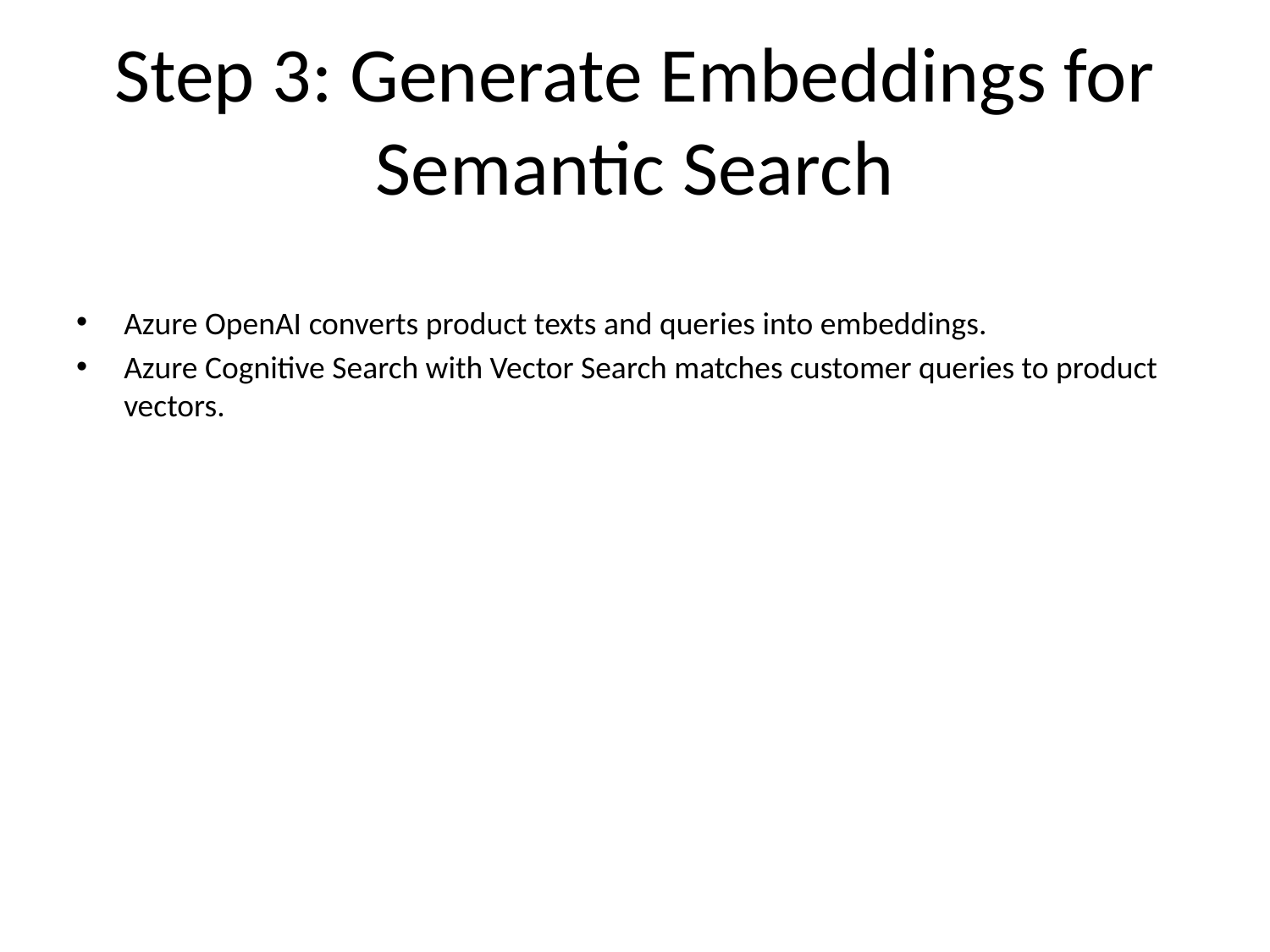

# Step 3: Generate Embeddings for Semantic Search

Azure OpenAI converts product texts and queries into embeddings.
Azure Cognitive Search with Vector Search matches customer queries to product vectors.